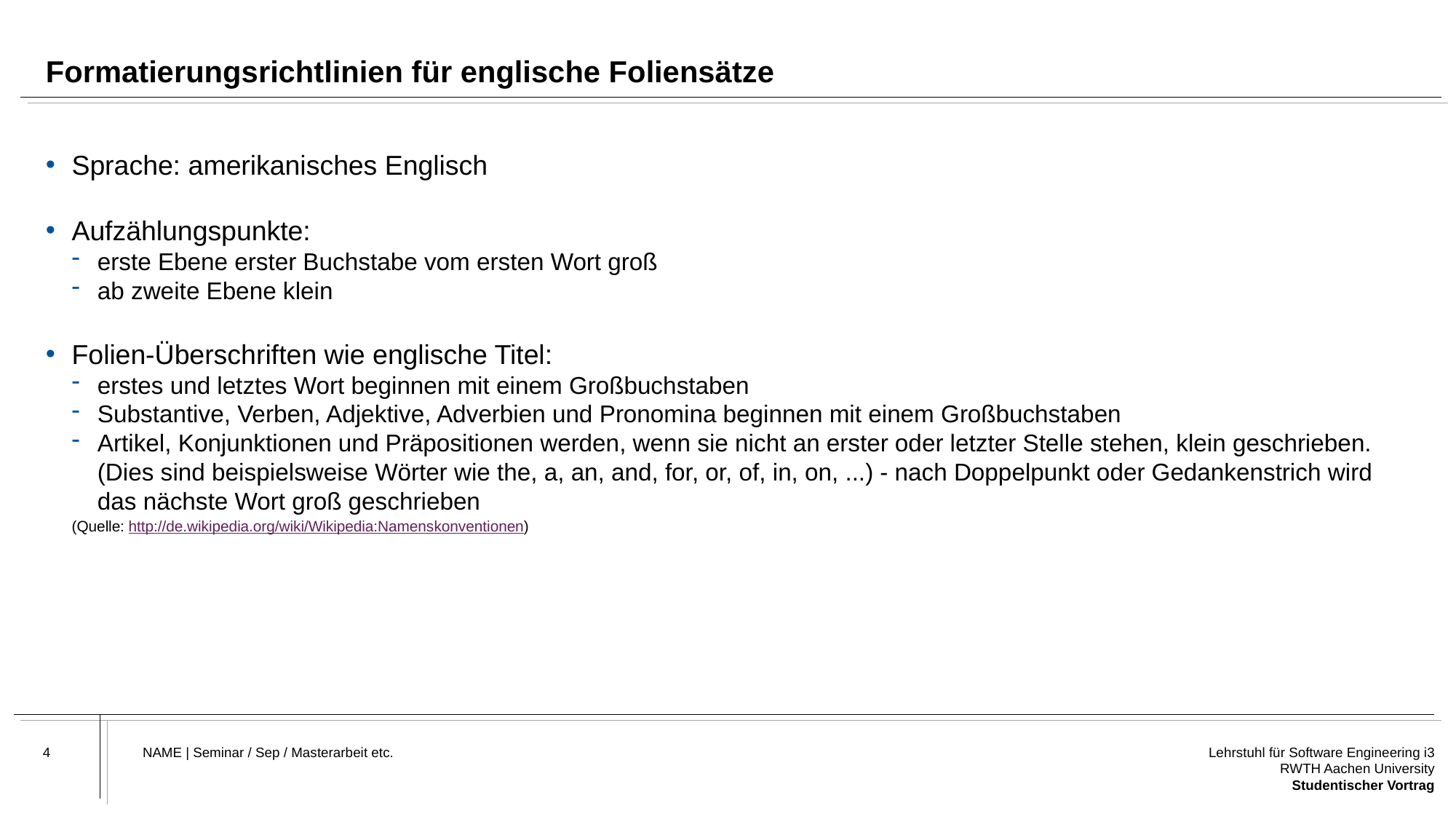

# Formatierungsrichtlinien für englische Foliensätze
Sprache: amerikanisches Englisch

Aufzählungspunkte:
erste Ebene erster Buchstabe vom ersten Wort groß
ab zweite Ebene klein

Folien-Überschriften wie englische Titel:
erstes und letztes Wort beginnen mit einem Großbuchstaben
Substantive, Verben, Adjektive, Adverbien und Pronomina beginnen mit einem Großbuchstaben
Artikel, Konjunktionen und Präpositionen werden, wenn sie nicht an erster oder letzter Stelle stehen, klein geschrieben. (Dies sind beispielsweise Wörter wie the, a, an, and, for, or, of, in, on, ...) - nach Doppelpunkt oder Gedankenstrich wird das nächste Wort groß geschrieben
	(Quelle: http://de.wikipedia.org/wiki/Wikipedia:Namenskonventionen)